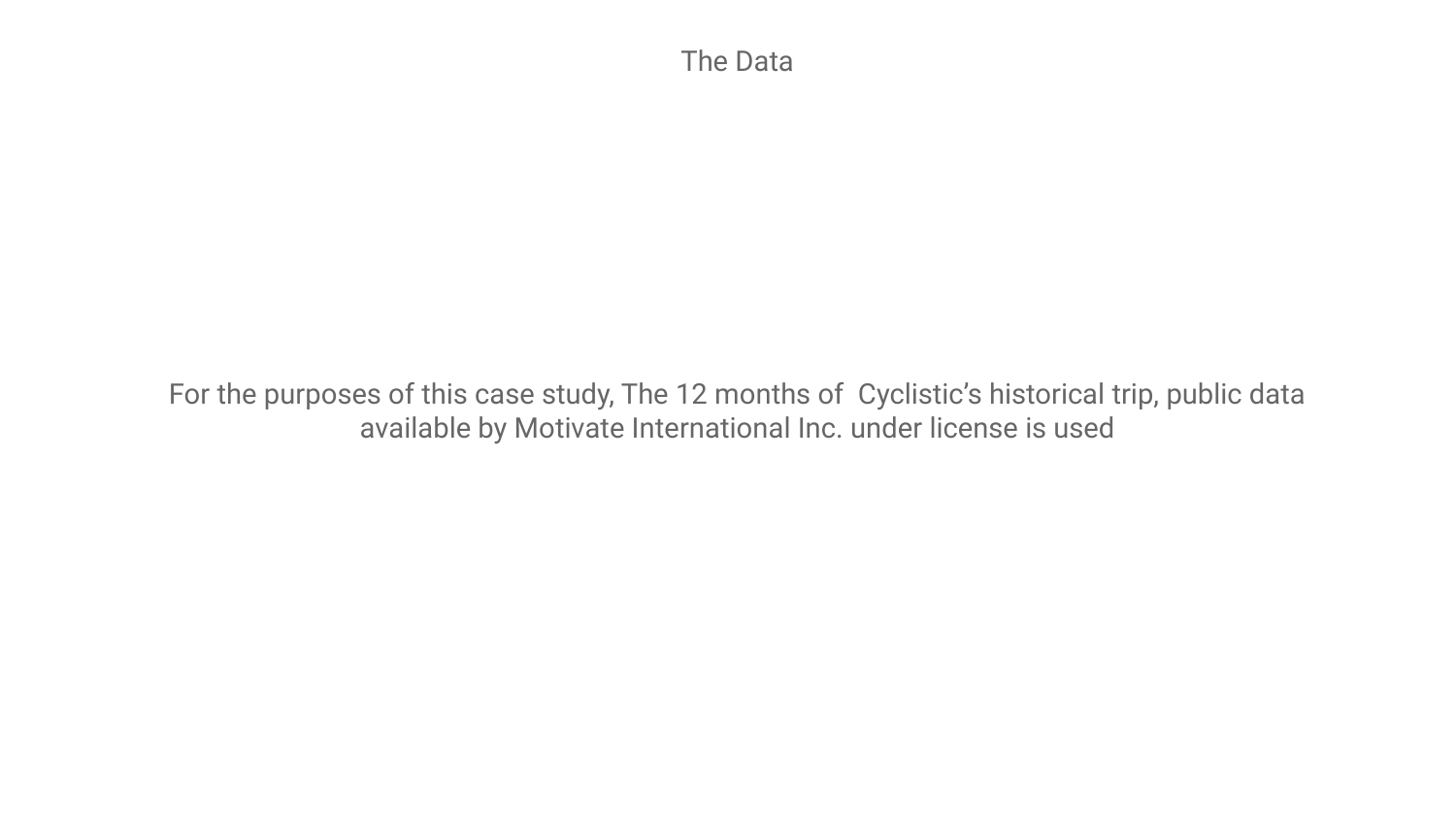

The Data
# For the purposes of this case study, The 12 months of  Cyclistic’s historical trip, public data available by Motivate International Inc. under license is used